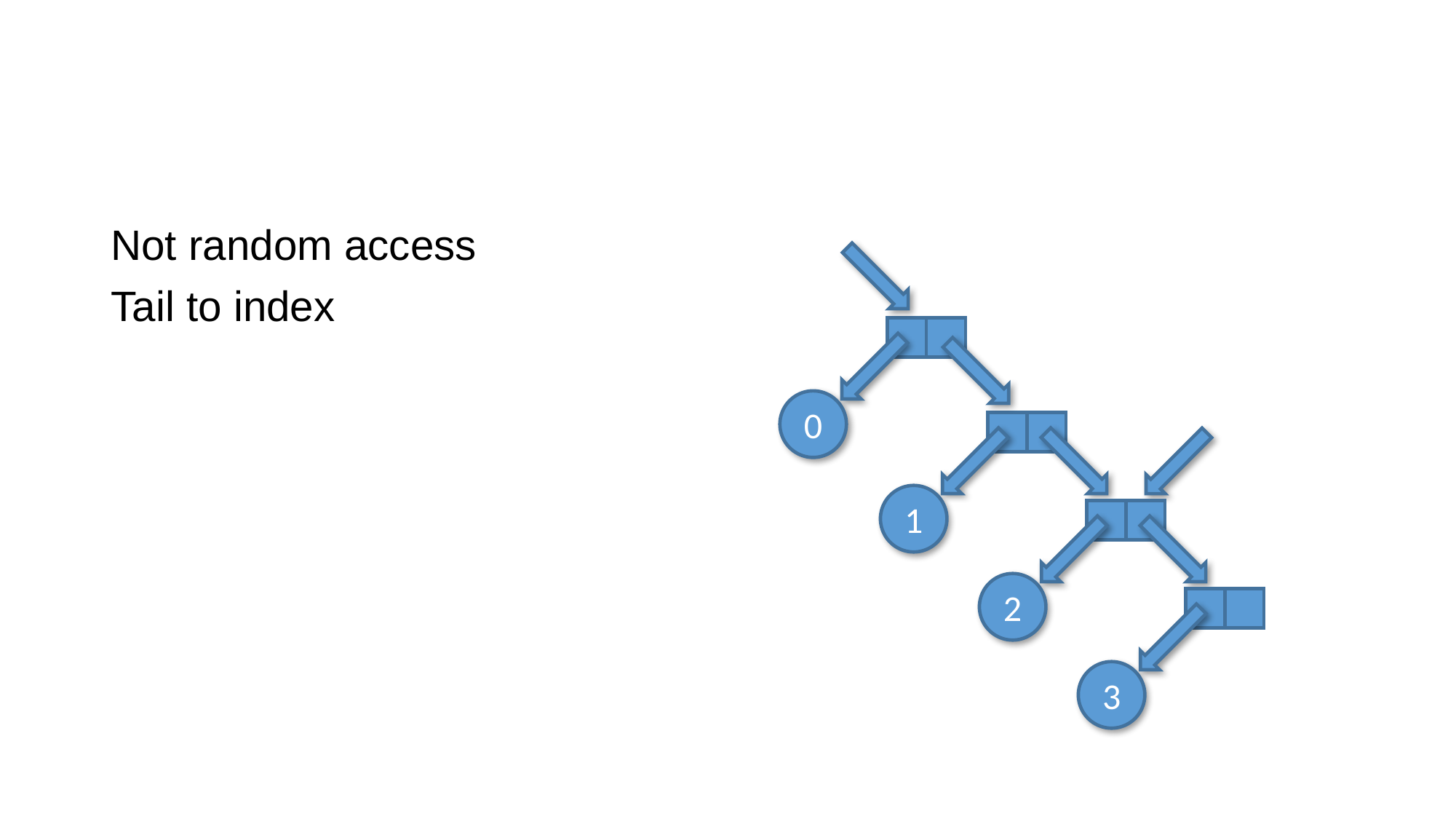

#
Not random access
Tail to index

0

1

2

3